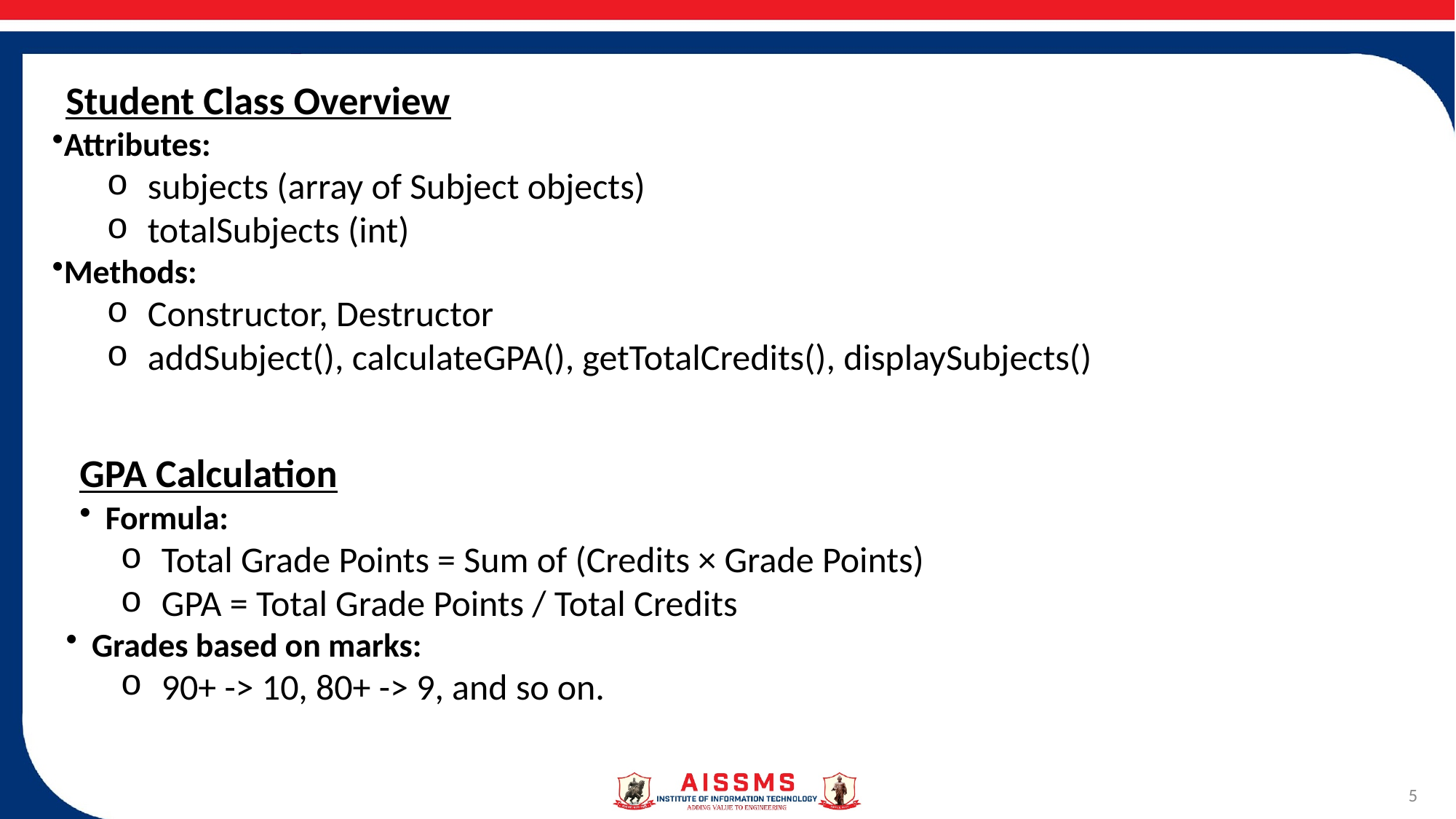

Student Class Overview
Attributes:
subjects (array of Subject objects)
totalSubjects (int)
Methods:
Constructor, Destructor
addSubject(), calculateGPA(), getTotalCredits(), displaySubjects()

GPA Calculation
Formula:
Total Grade Points = Sum of (Credits × Grade Points)
GPA = Total Grade Points / Total Credits
Grades based on marks:
90+ -> 10, 80+ -> 9, and so on.
5